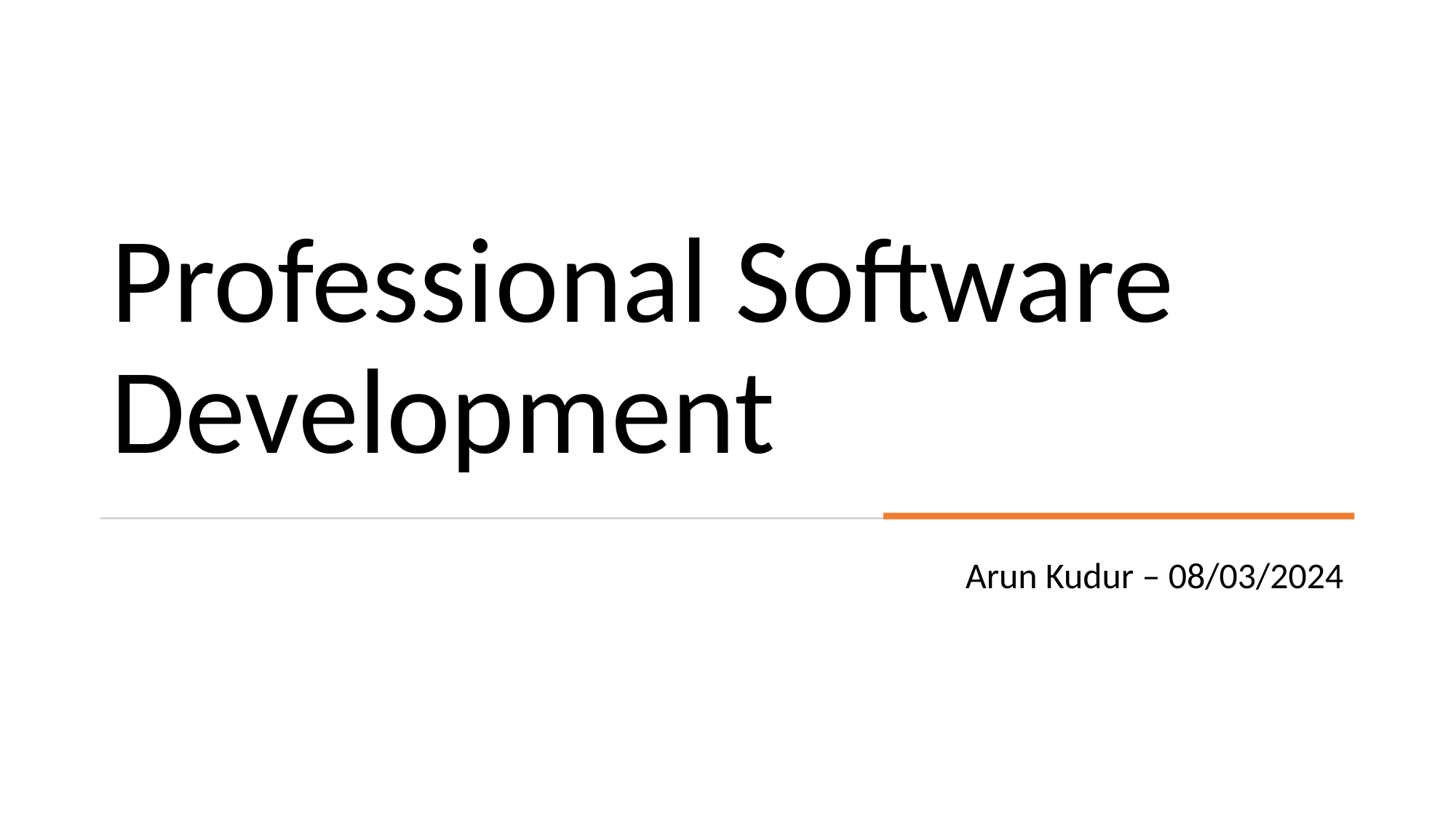

# Professional Software Development

Arun Kudur – 08/03/2024